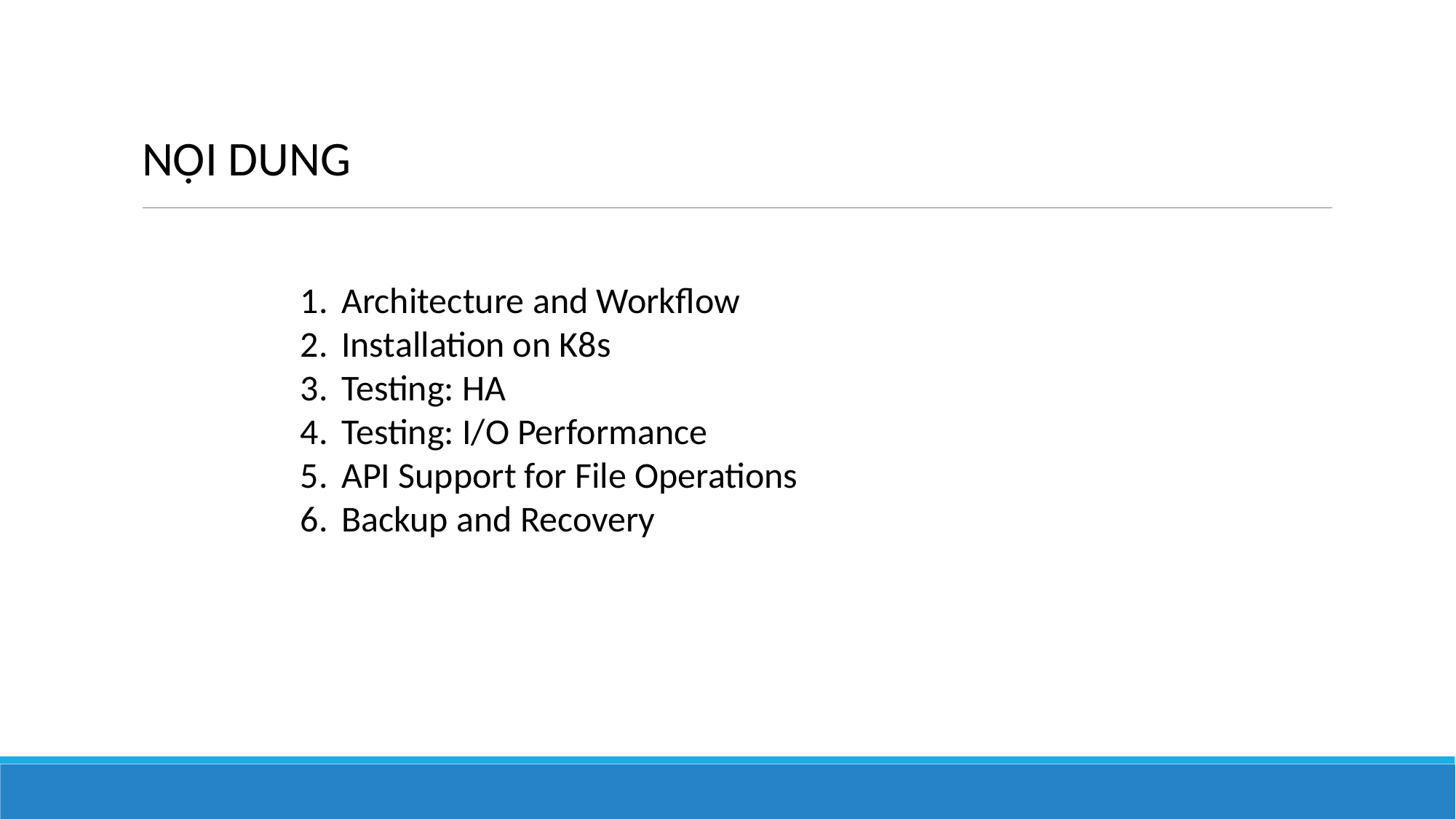

NỘI DUNG
Architecture and Workflow
Installation on K8s
Testing: HA
Testing: I/O Performance
API Support for File Operations
Backup and Recovery